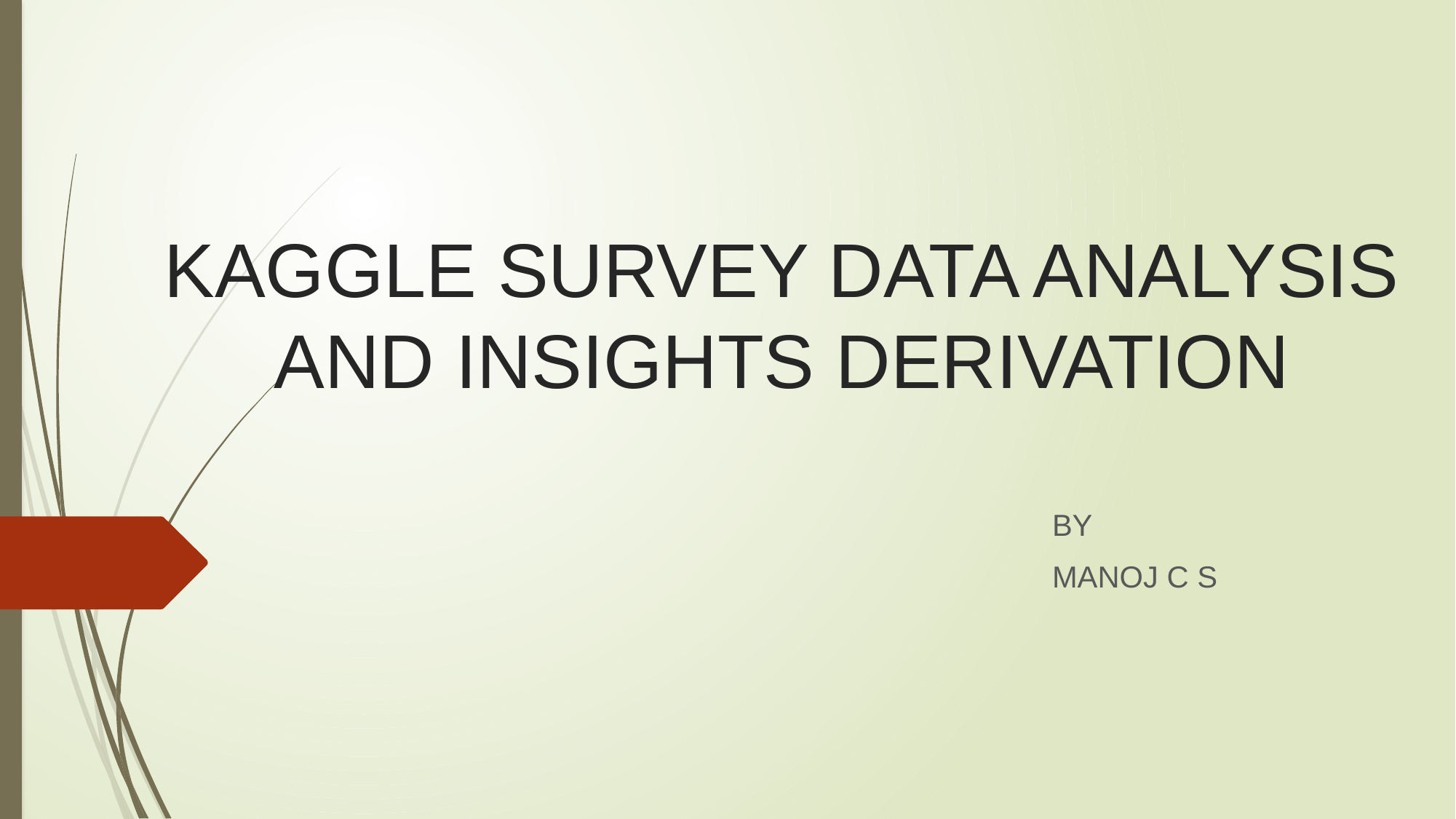

# KAGGLE SURVEY DATA ANALYSIS AND INSIGHTS DERIVATION
BY
MANOJ C S